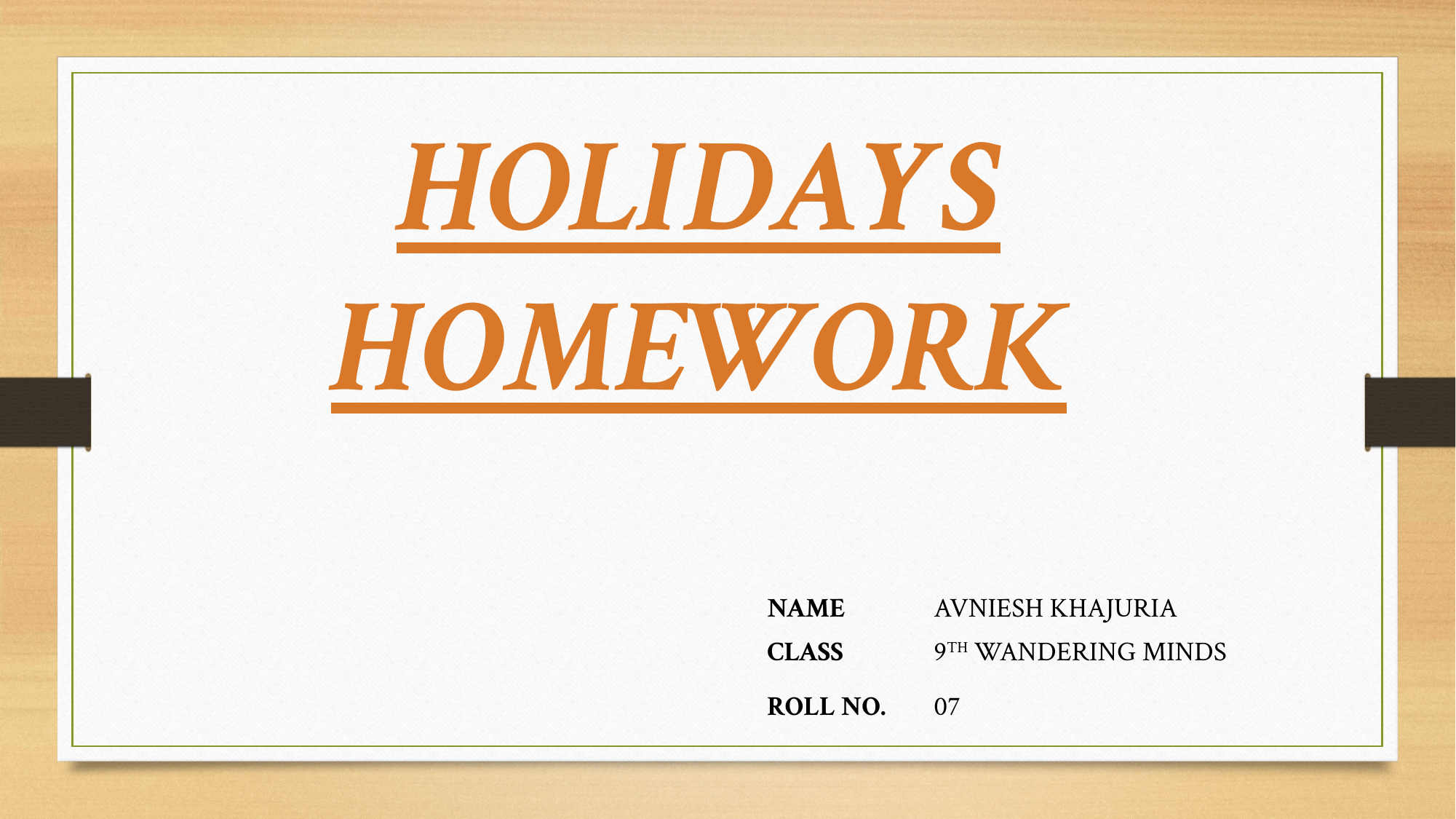

HOLIDAYS HOMEWORK
| NAME | AVNIESH KHAJURIA |
| --- | --- |
| CLASS | 9TH WANDERING MINDS |
| ROLL NO. | 07 |